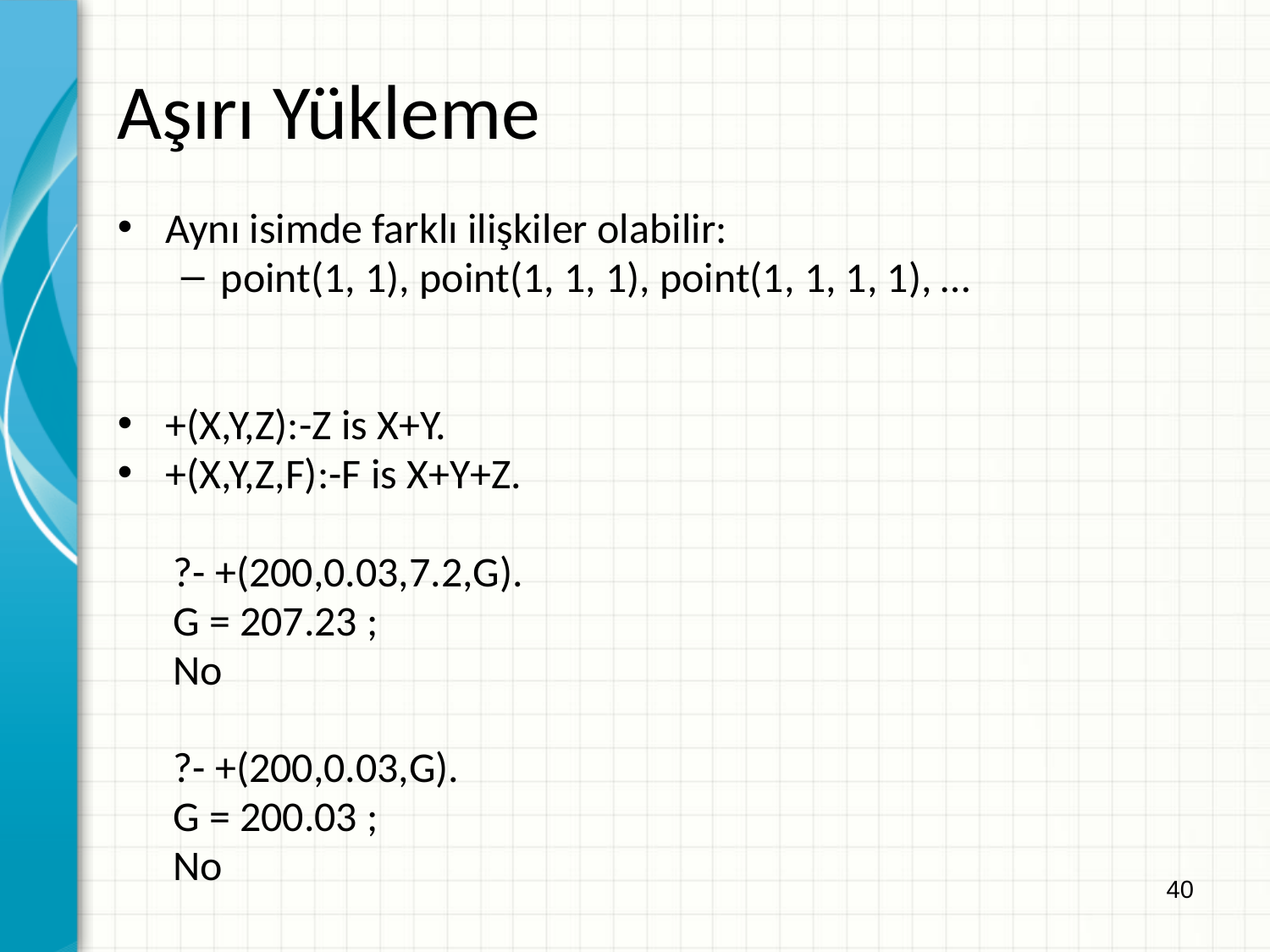

Aşırı Yükleme
Aynı isimde farklı ilişkiler olabilir:
point(1, 1), point(1, 1, 1), point(1, 1, 1, 1), …

+(X,Y,Z):-Z is X+Y.
+(X,Y,Z,F):-F is X+Y+Z.

?- +(200,0.03,7.2,G).
G = 207.23 ;
No

?- +(200,0.03,G).
G = 200.03 ;
No
40